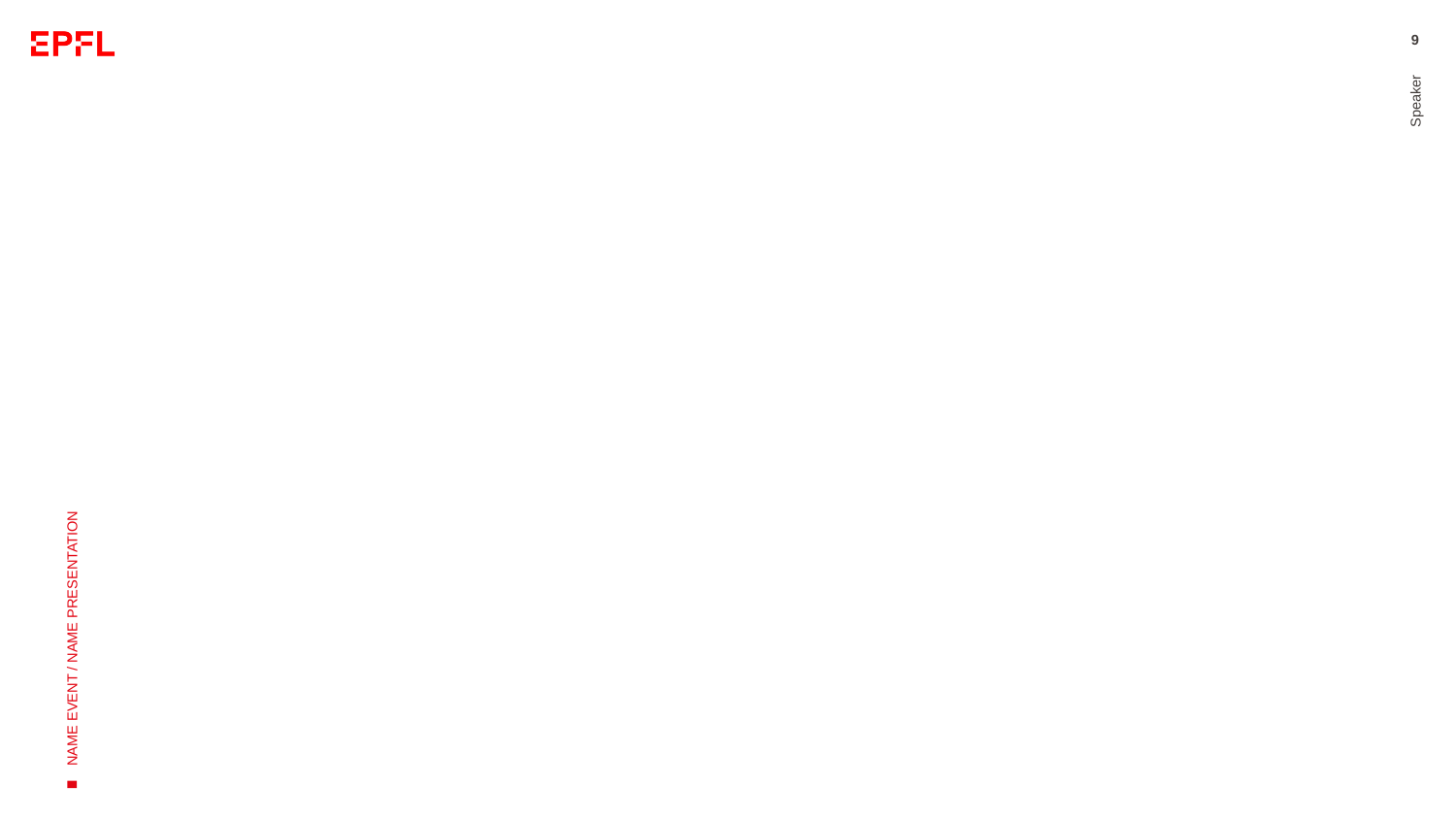

#
9
Speaker
NAME EVENT / NAME PRESENTATION